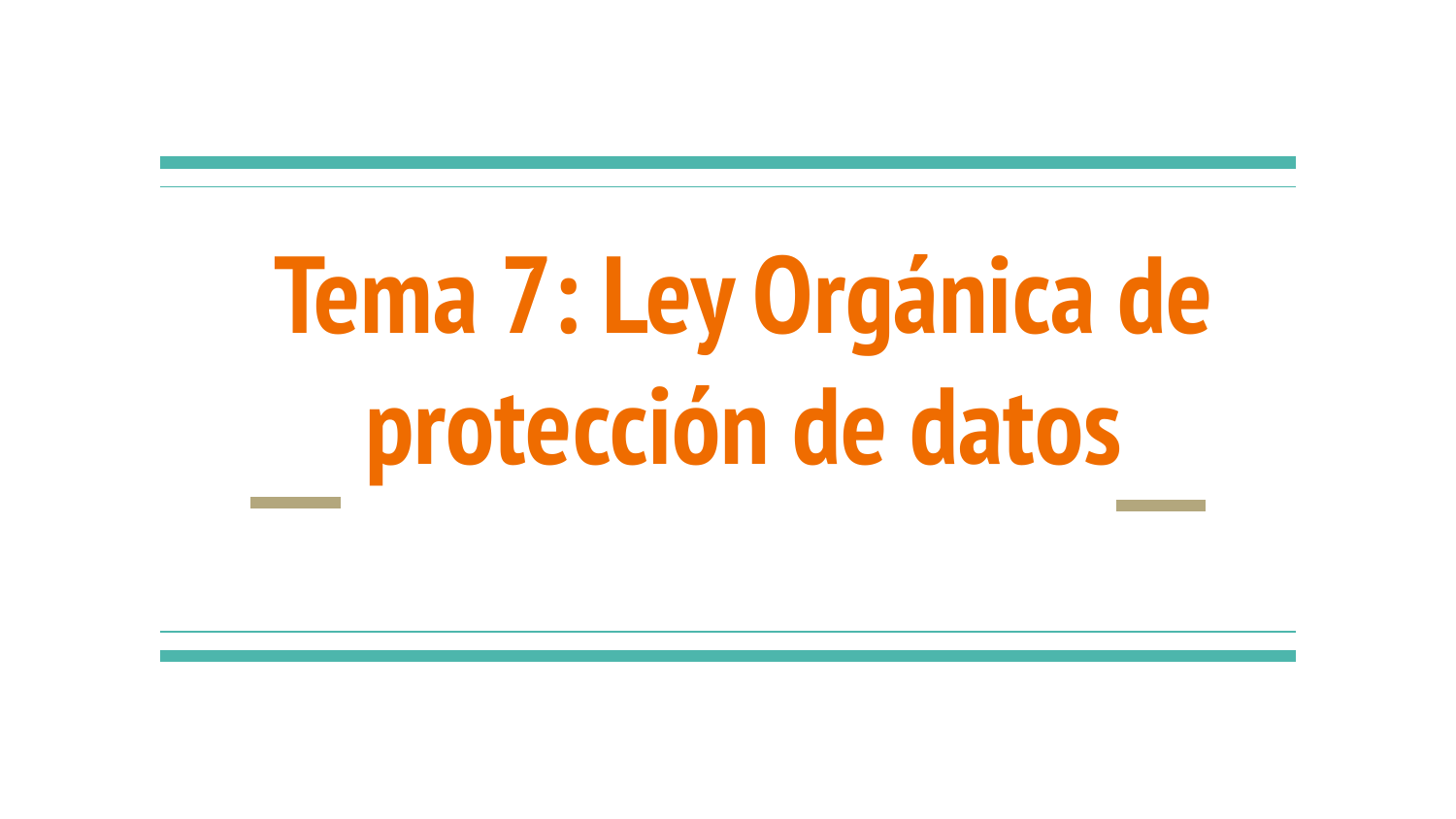

# Tema 7: Ley Orgánica de protección de datos